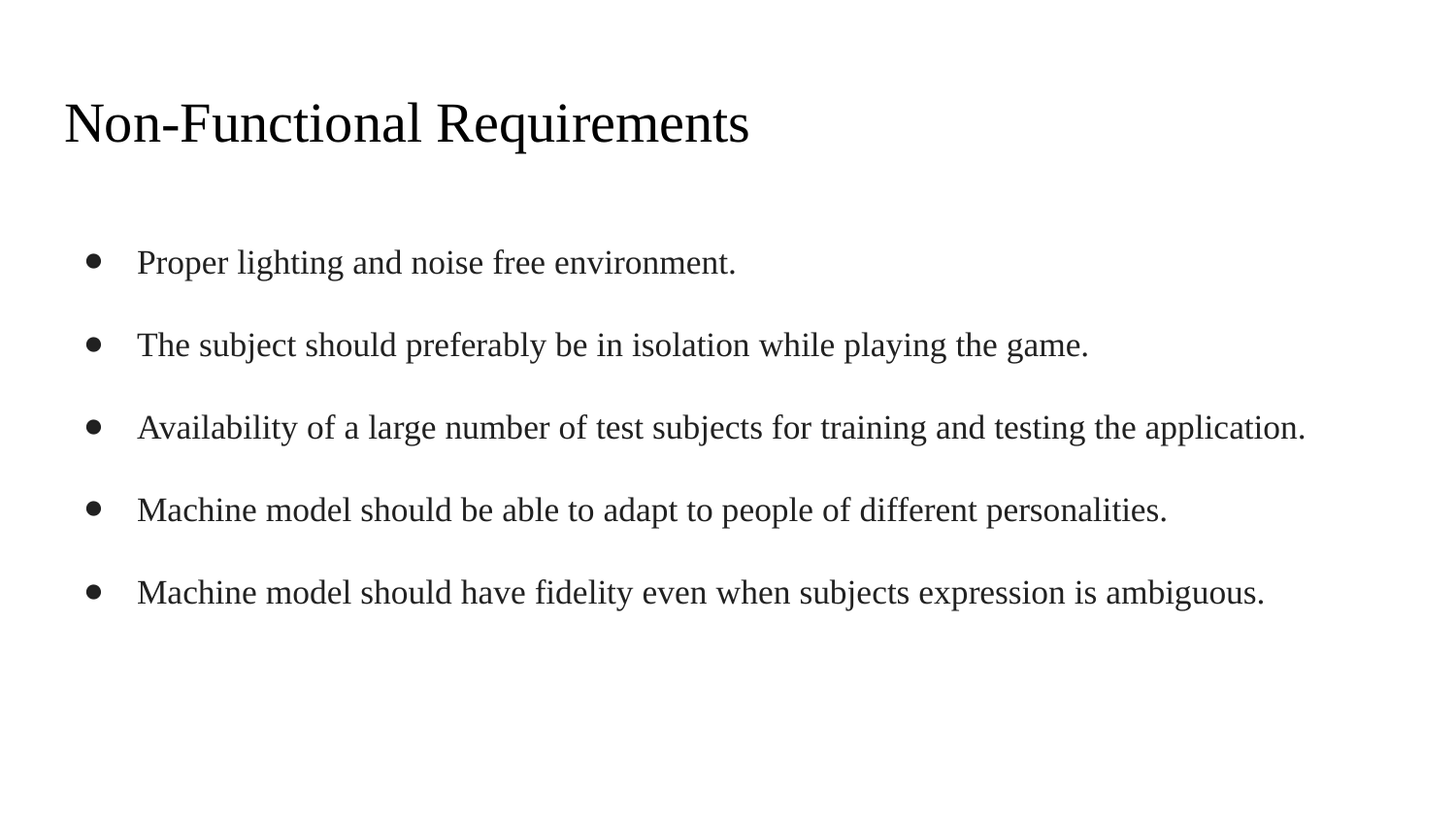

# Non-Functional Requirements
Proper lighting and noise free environment.
The subject should preferably be in isolation while playing the game.
Availability of a large number of test subjects for training and testing the application.
Machine model should be able to adapt to people of different personalities.
Machine model should have fidelity even when subjects expression is ambiguous.